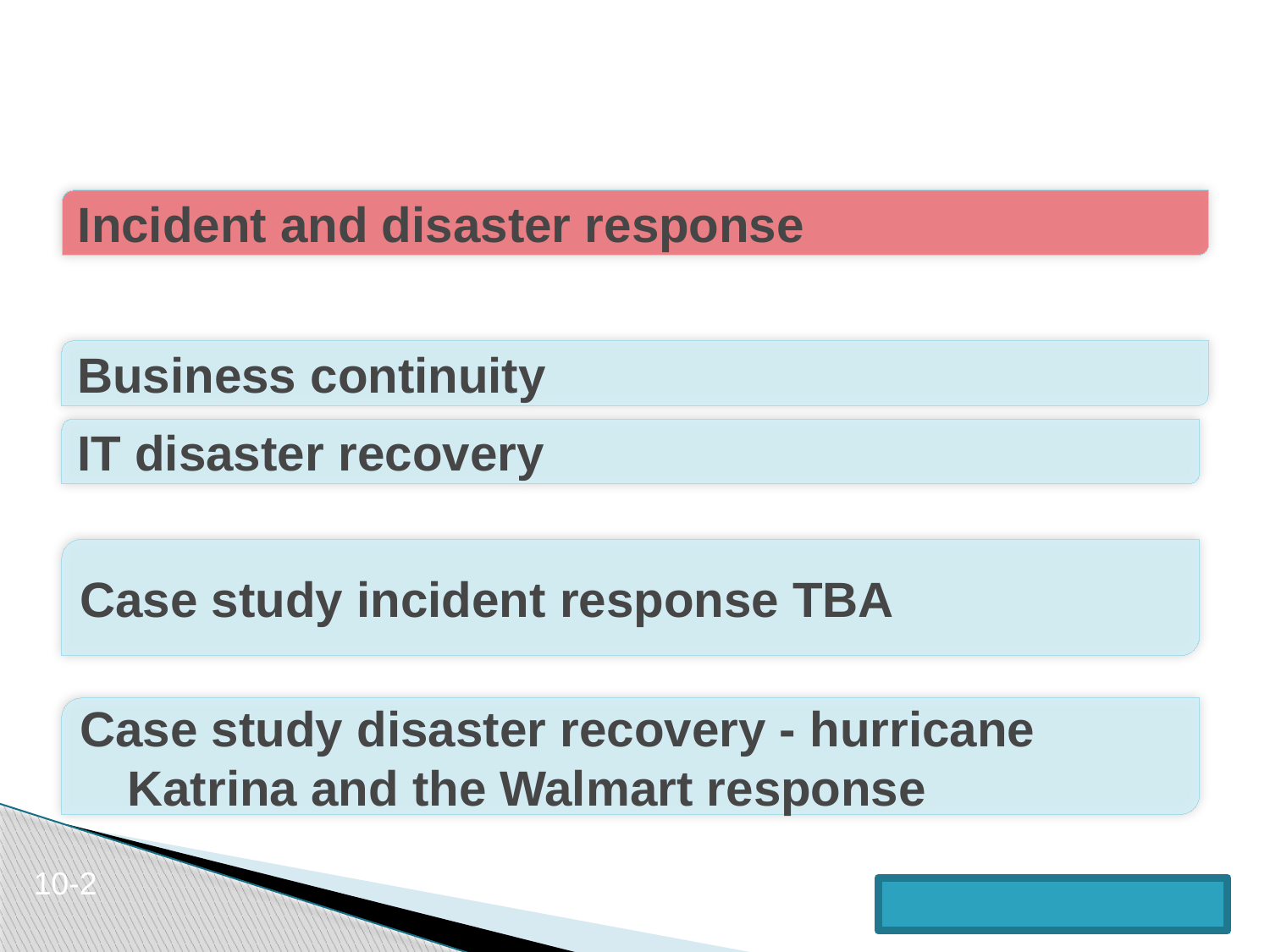

#
Incident and disaster response
Business continuity
IT disaster recovery
Case study incident response TBA
Case study disaster recovery - hurricane Katrina and the Walmart response
10-2